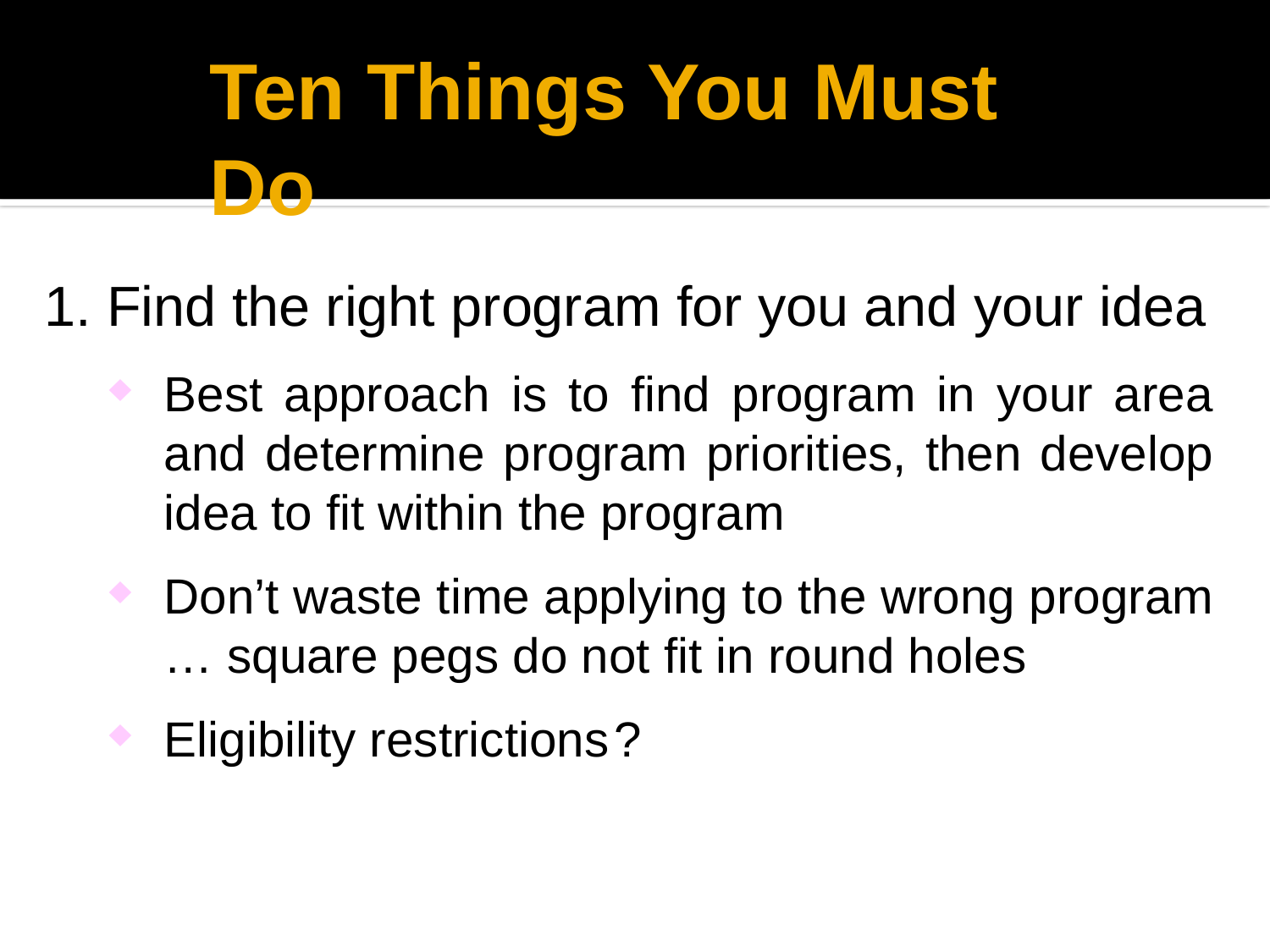

# Ten Things You Must Do
1. Find the right program for you and your idea
Best approach is to find program in your area and determine program priorities, then develop idea to fit within the program
Don’t waste time applying to the wrong program … square pegs do not fit in round holes
Eligibility restrictions ?